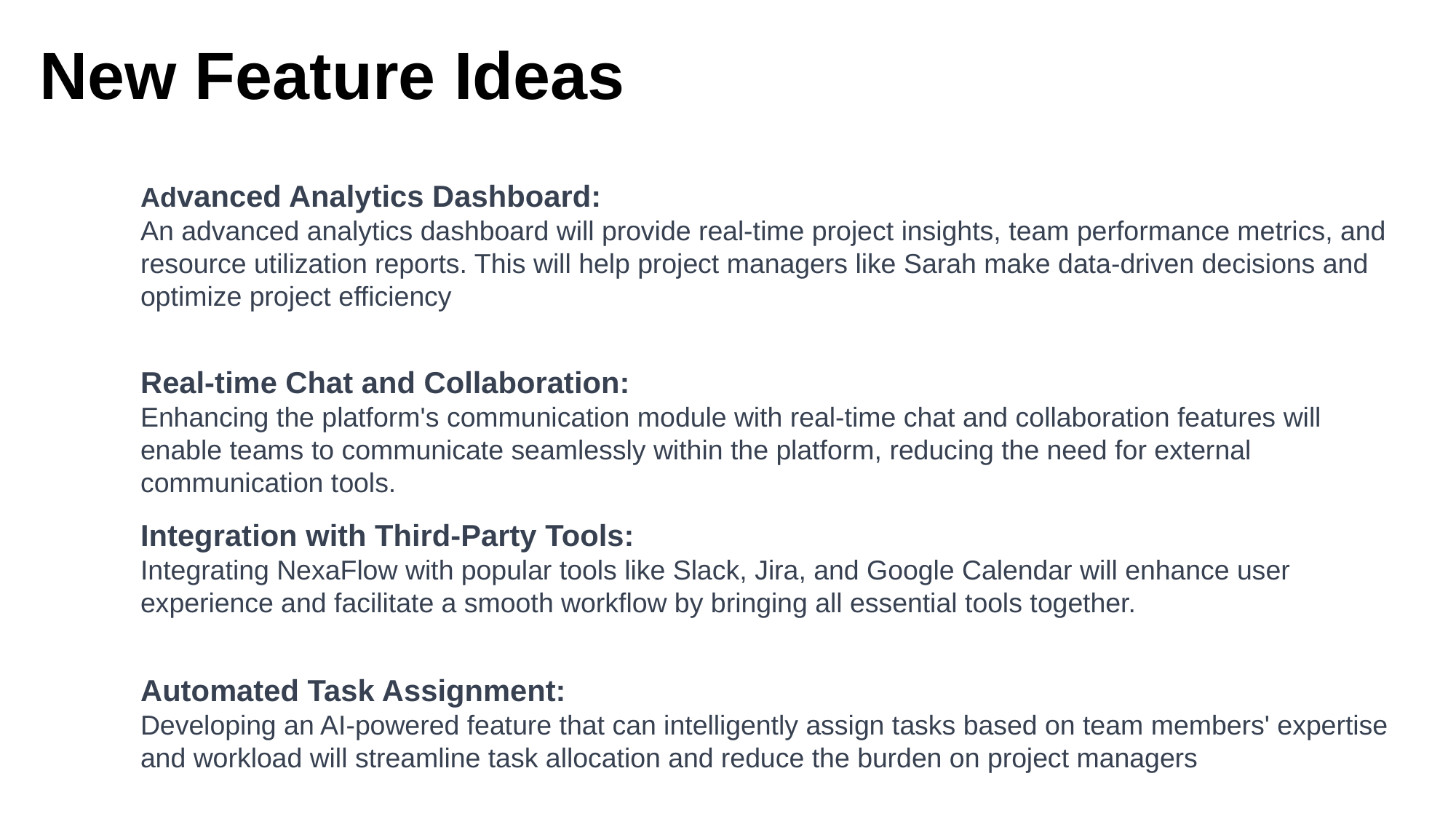

New Feature Ideas
Advanced Analytics Dashboard:
An advanced analytics dashboard will provide real-time project insights, team performance metrics, and resource utilization reports. This will help project managers like Sarah make data-driven decisions and optimize project efficiency

Real-time Chat and Collaboration:
Enhancing the platform's communication module with real-time chat and collaboration features will enable teams to communicate seamlessly within the platform, reducing the need for external communication tools.

Integration with Third-Party Tools:
Integrating NexaFlow with popular tools like Slack, Jira, and Google Calendar will enhance user experience and facilitate a smooth workflow by bringing all essential tools together.

Automated Task Assignment:
Developing an AI-powered feature that can intelligently assign tasks based on team members' expertise and workload will streamline task allocation and reduce the burden on project managers